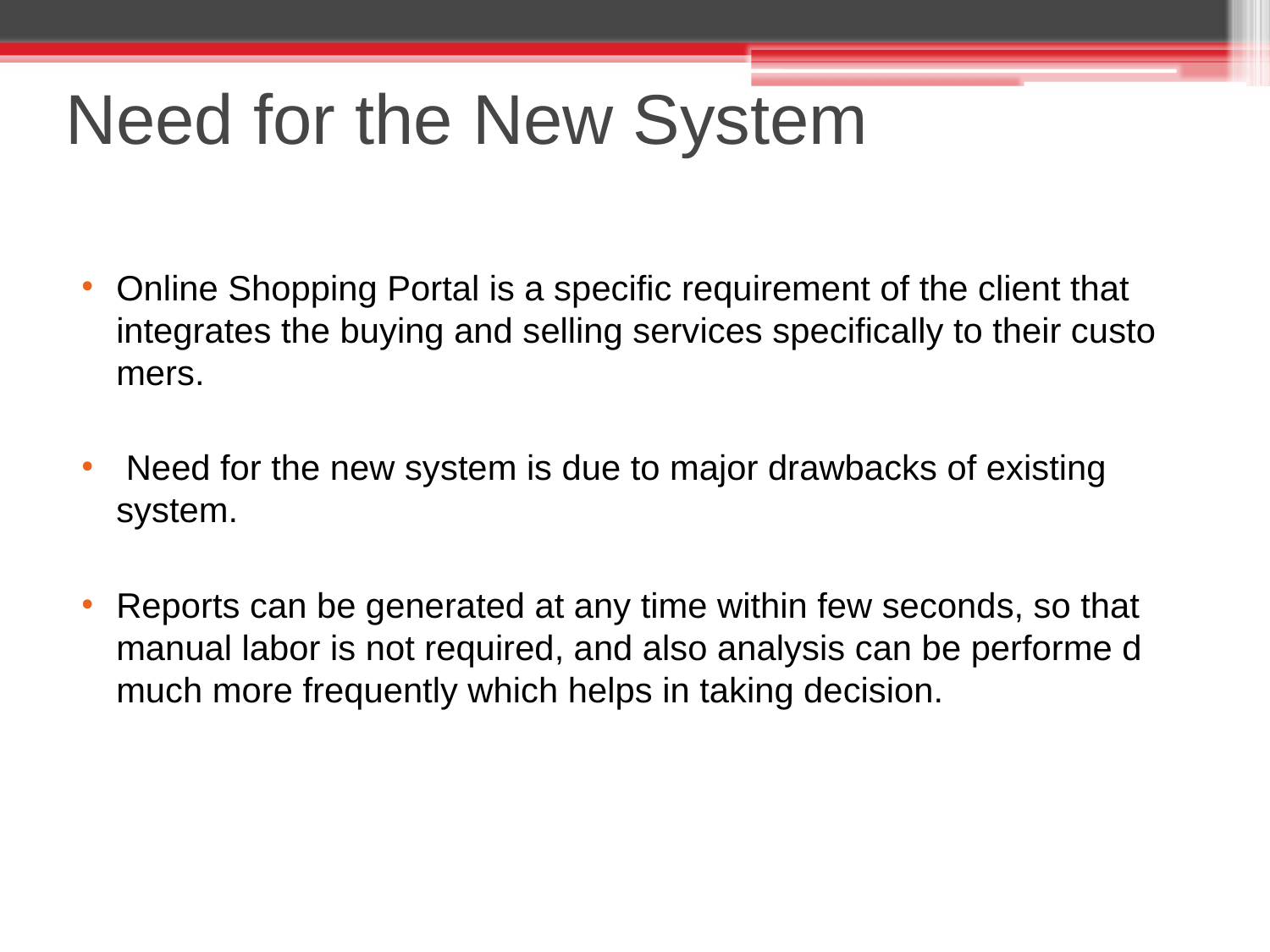

# Need for the New System

Online Shopping Portal is a specific requirement of the client that integrates the buying and selling services specifically to their customers.

 Need for the new system is due to major drawbacks of existing system.

Reports can be generated at any time within few seconds, so that manual labor is not required, and also analysis can be performe d much more frequently which helps in taking decision.